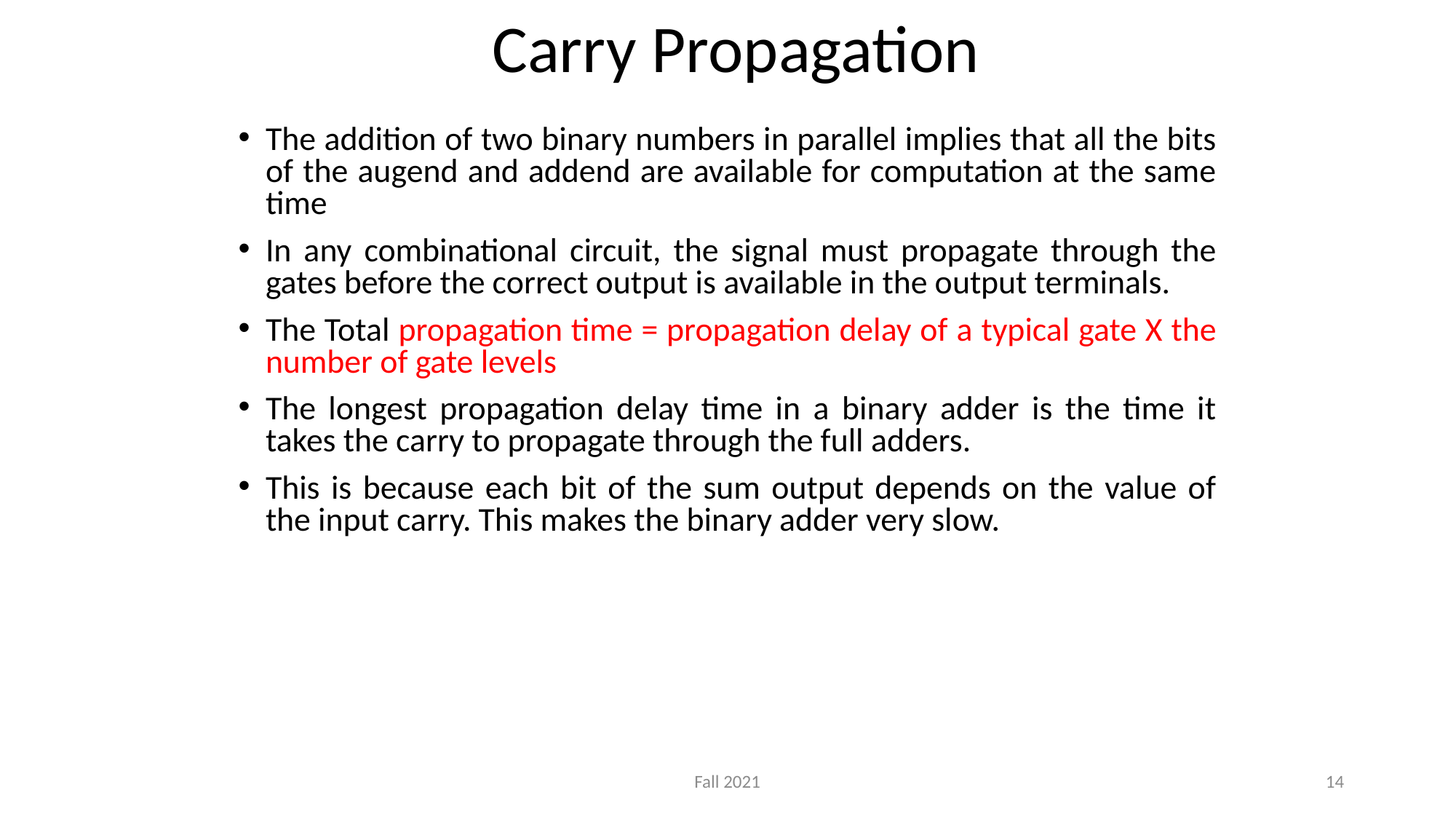

# Carry Propagation
The addition of two binary numbers in parallel implies that all the bits of the augend and addend are available for computation at the same time
In any combinational circuit, the signal must propagate through the gates before the correct output is available in the output terminals.
The Total propagation time = propagation delay of a typical gate X the number of gate levels
The longest propagation delay time in a binary adder is the time it takes the carry to propagate through the full adders.
This is because each bit of the sum output depends on the value of the input carry. This makes the binary adder very slow.
Fall 2021
14